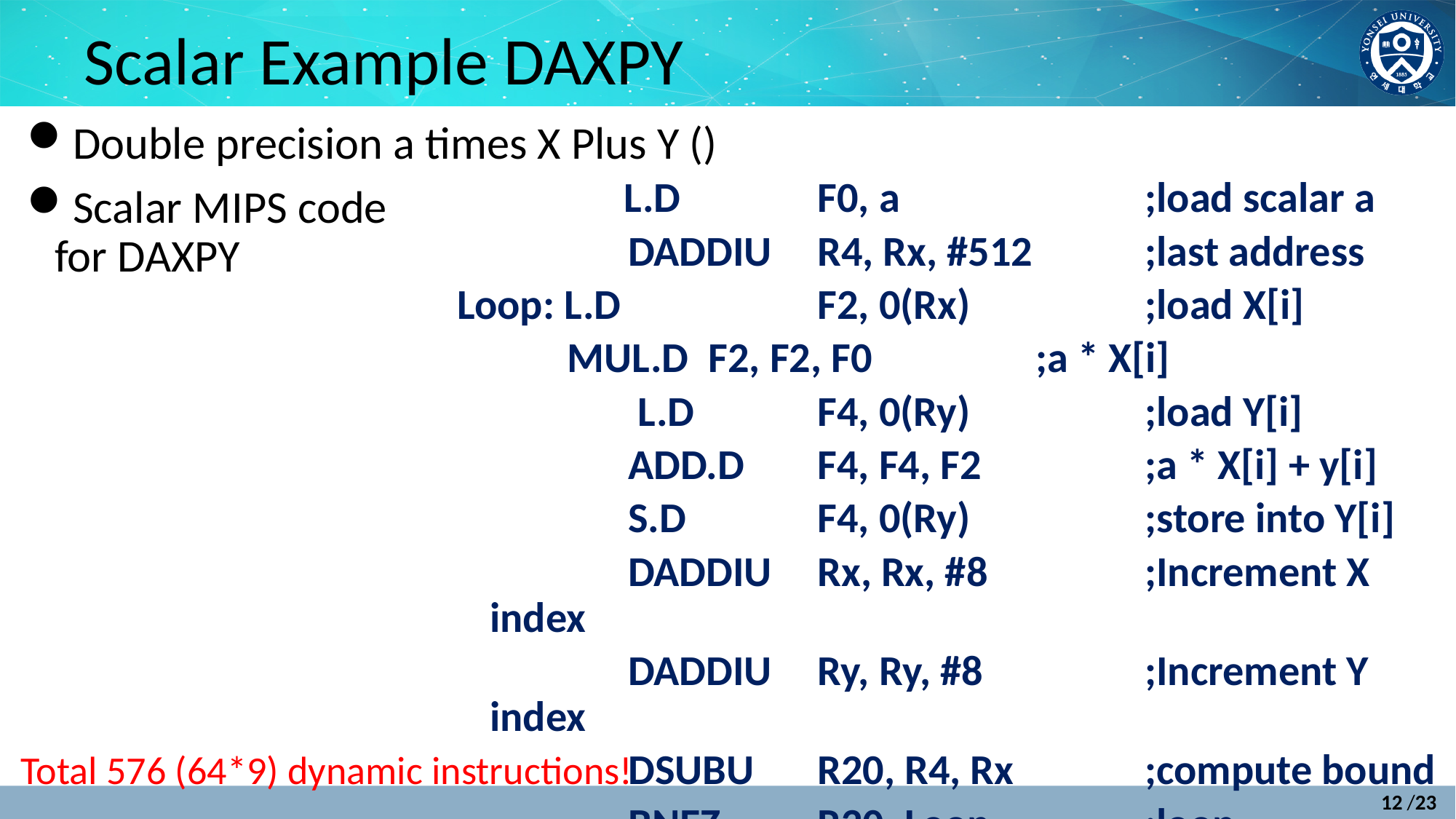

# Scalar Example DAXPY
Double precision a times X Plus Y ()
Scalar MIPS code
for DAXPY
		   L.D		F0, a			;load scalar a
		   DADDIU	R4, Rx, #512		;last address
Loop: L.D		F2, 0(Rx)		;load X[i]
   	        MUL.D	F2, F2, F0		;a * X[i]
		    L.D		F4, 0(Ry)		;load Y[i]
		   ADD.D	F4, F4, F2		;a * X[i] + y[i]
		   S.D		F4, 0(Ry)		;store into Y[i]
		   DADDIU	Rx, Rx, #8		;Increment X index
		   DADDIU	Ry, Ry, #8		;Increment Y index
		   DSUBU	R20, R4, Rx		;compute bound
		   BNEZ	R20, Loop		;loop

Total 576 (64*9) dynamic instructions!
12